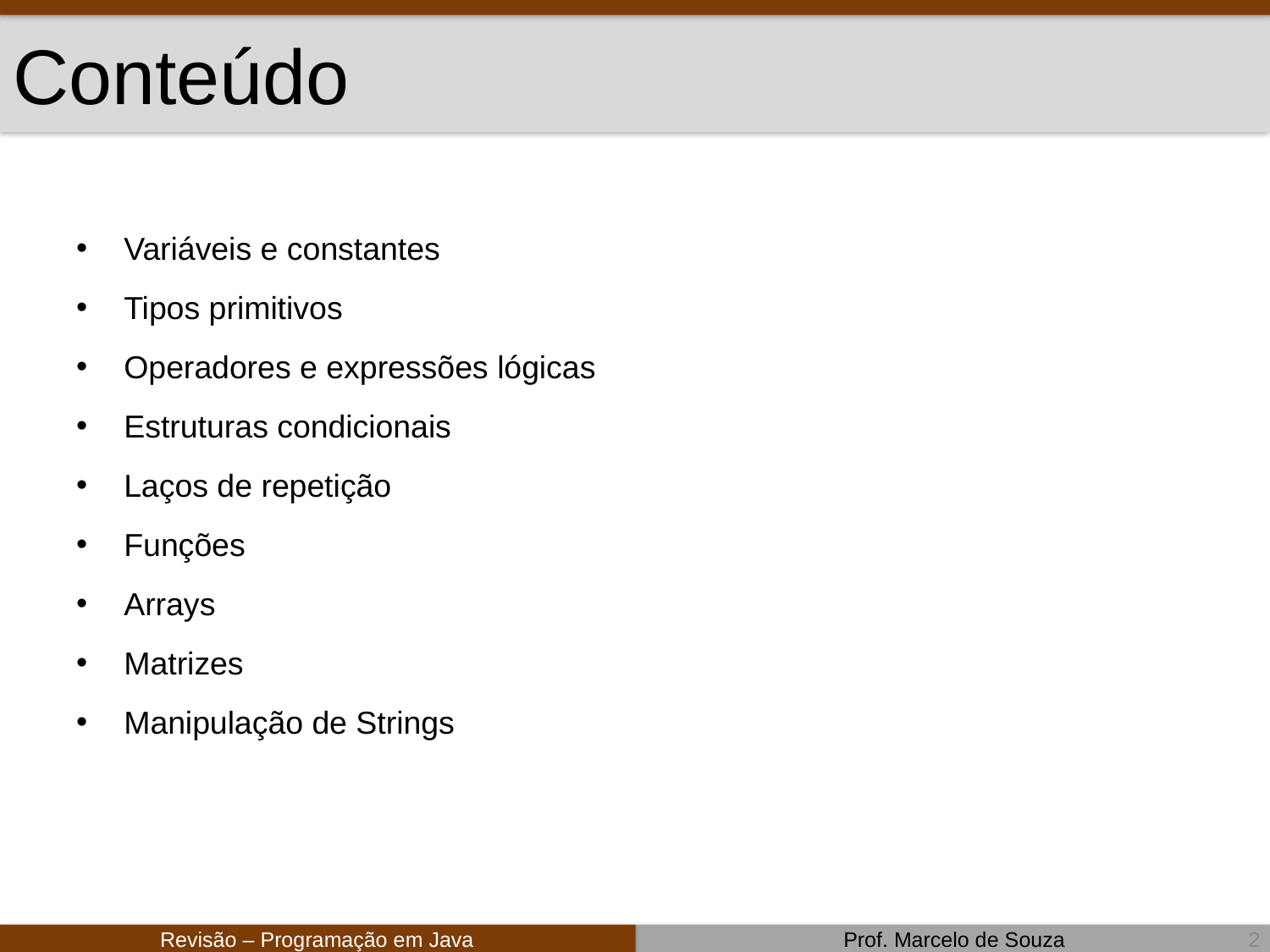

# Conteúdo
Variáveis e constantes
Tipos primitivos
Operadores e expressões lógicas
Estruturas condicionais
Laços de repetição
Funções
Arrays
Matrizes
Manipulação de Strings
2